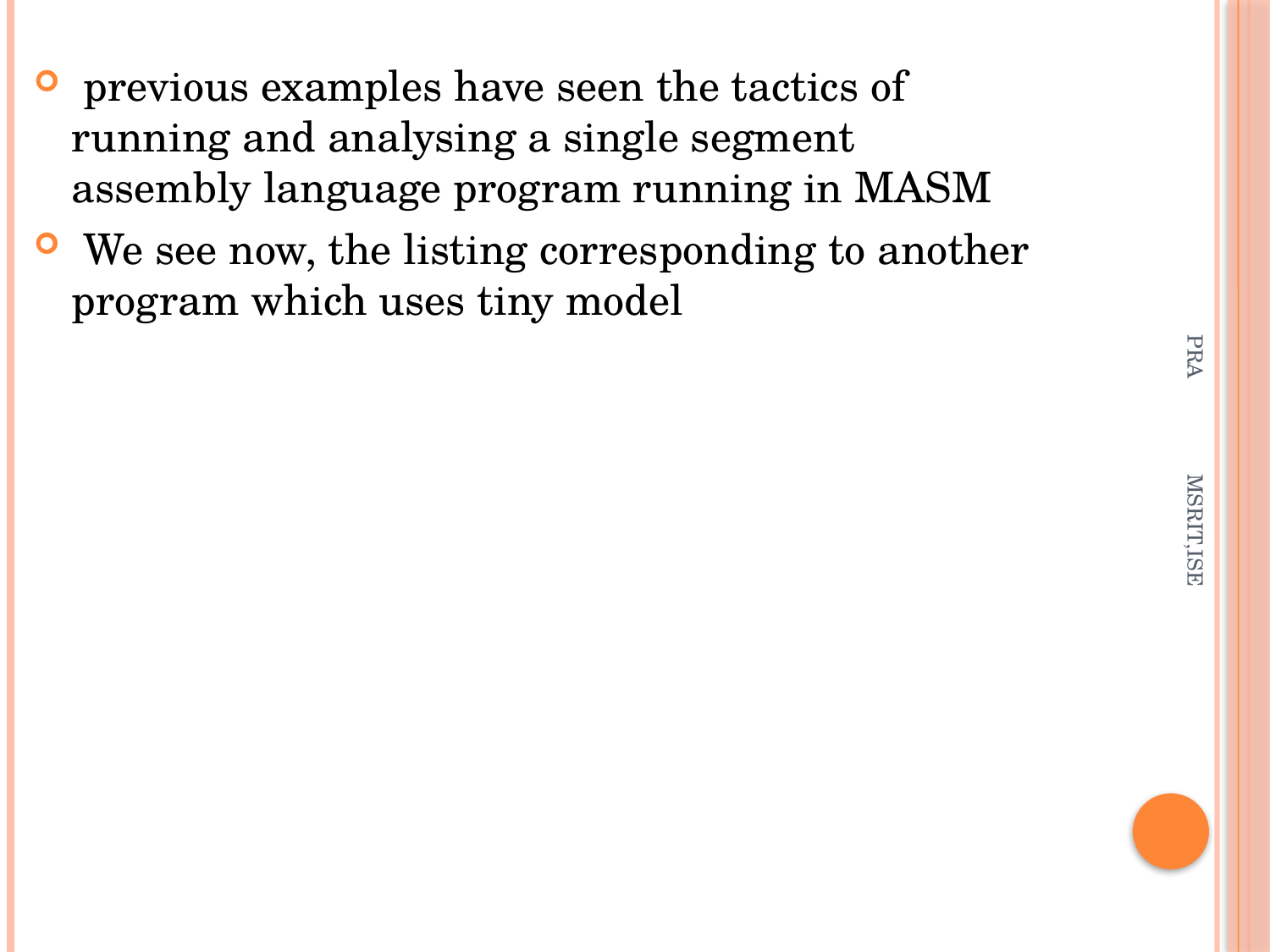

previous examples have seen the tactics of running and analysing a single segment assembly language program running in MASM
 We see now, the listing corresponding to another program which uses tiny model

PRA                MSRIT,ISE